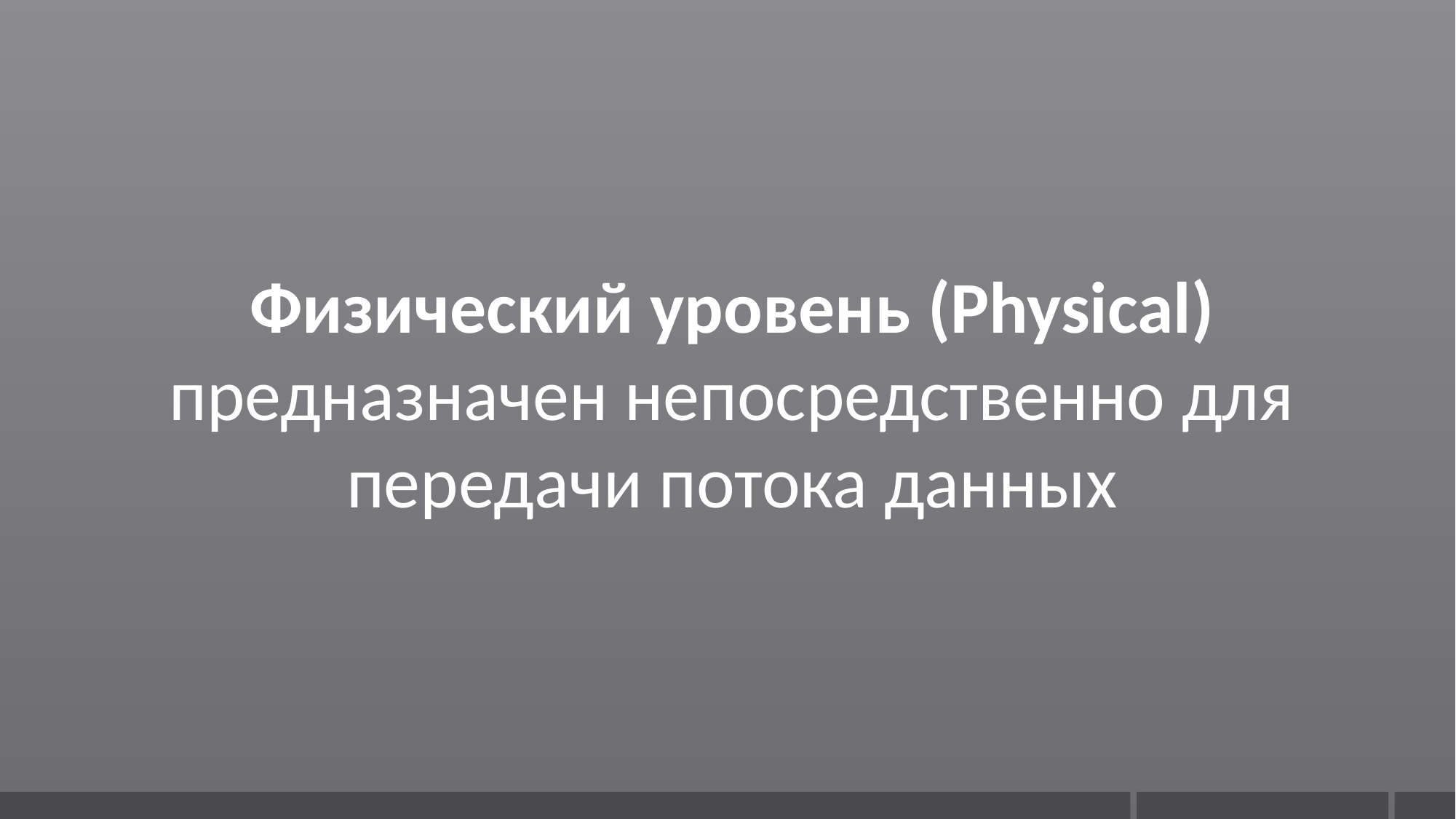

Физический уровень (Physical) предназначен непосредственно для передачи потока данных